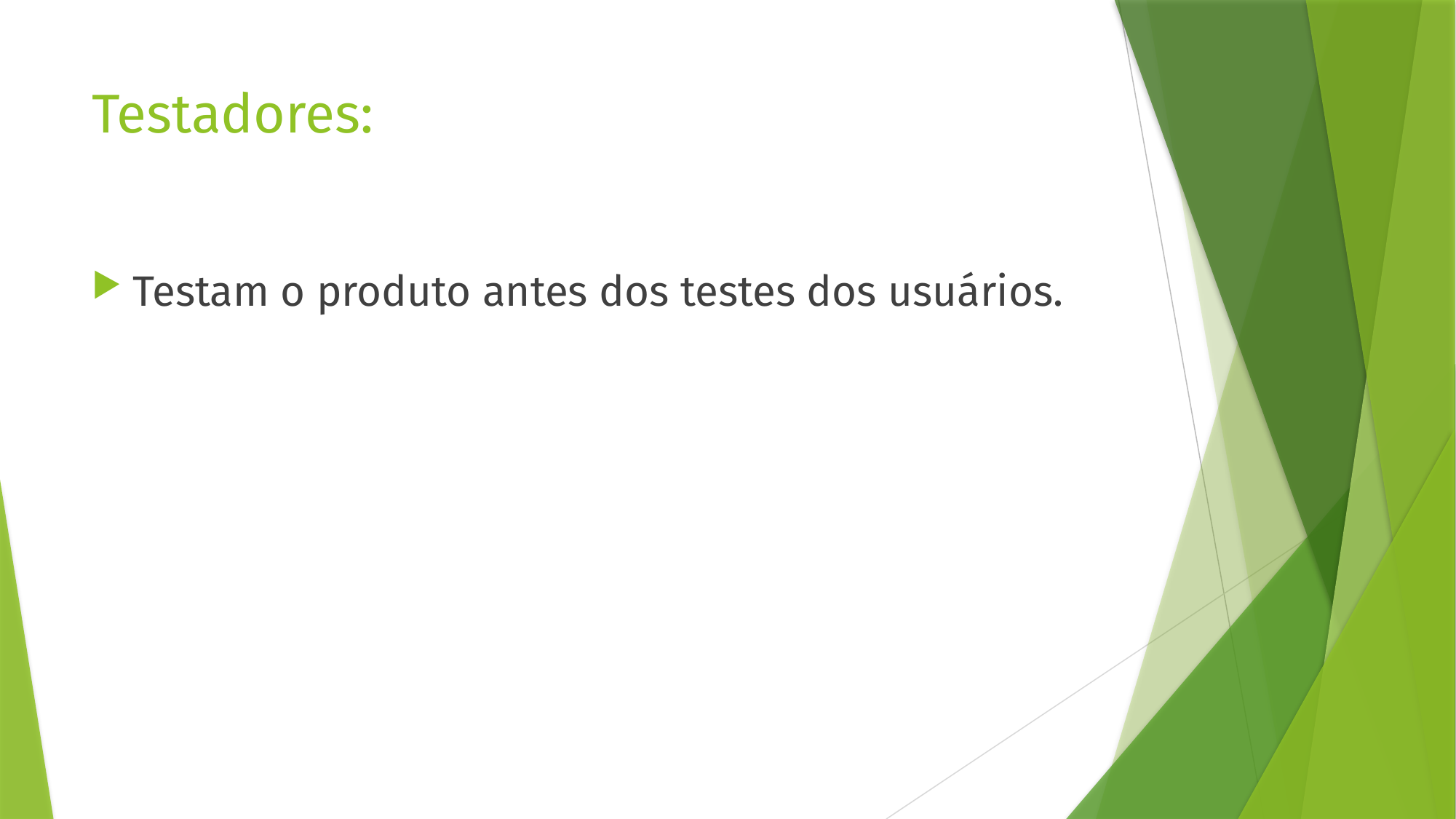

# Testadores:
Testam o produto antes dos testes dos usuários.